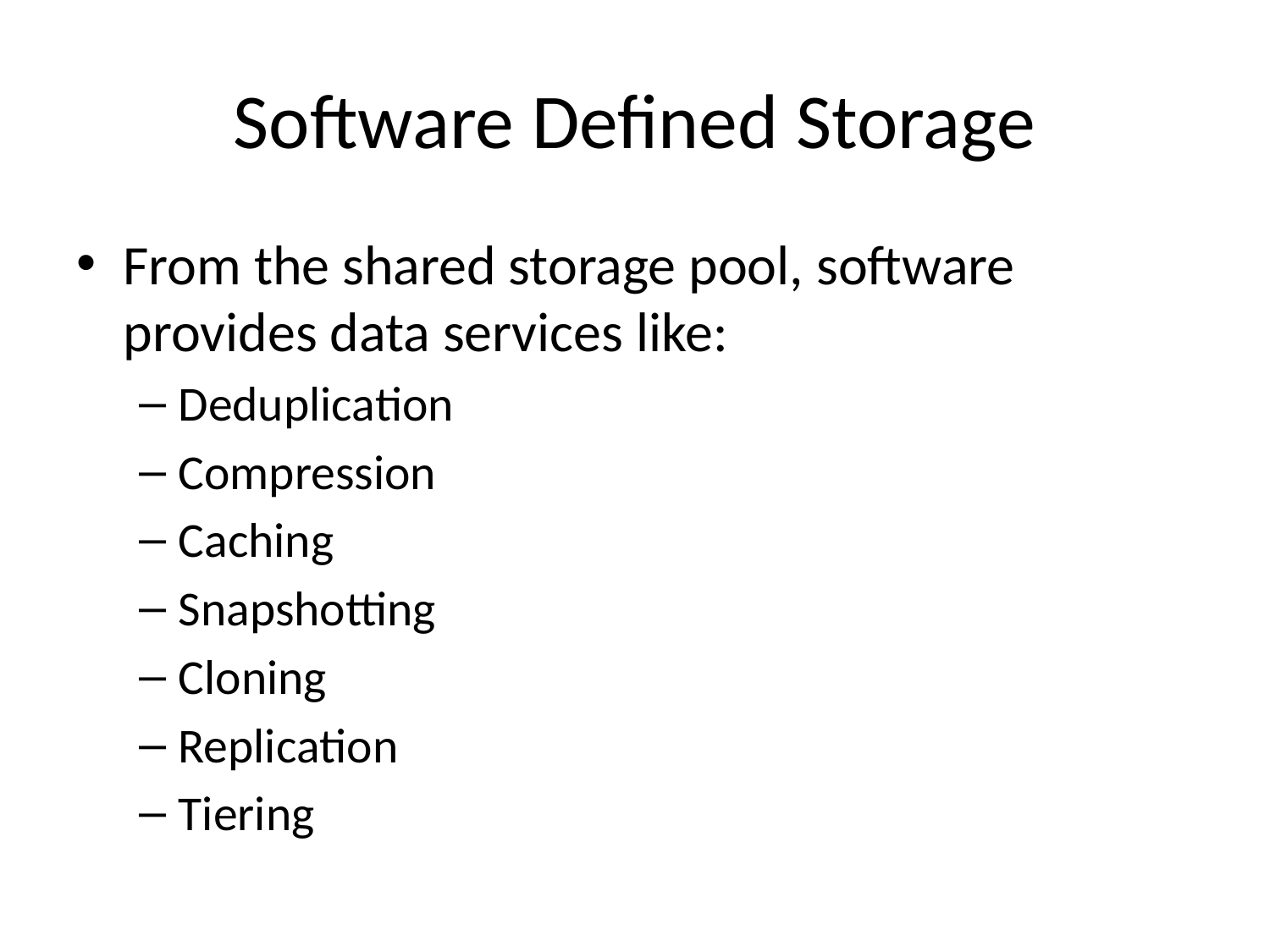

# Software Defined Storage
From the shared storage pool, software provides data services like:
Deduplication
Compression
Caching
Snapshotting
Cloning
Replication
Tiering